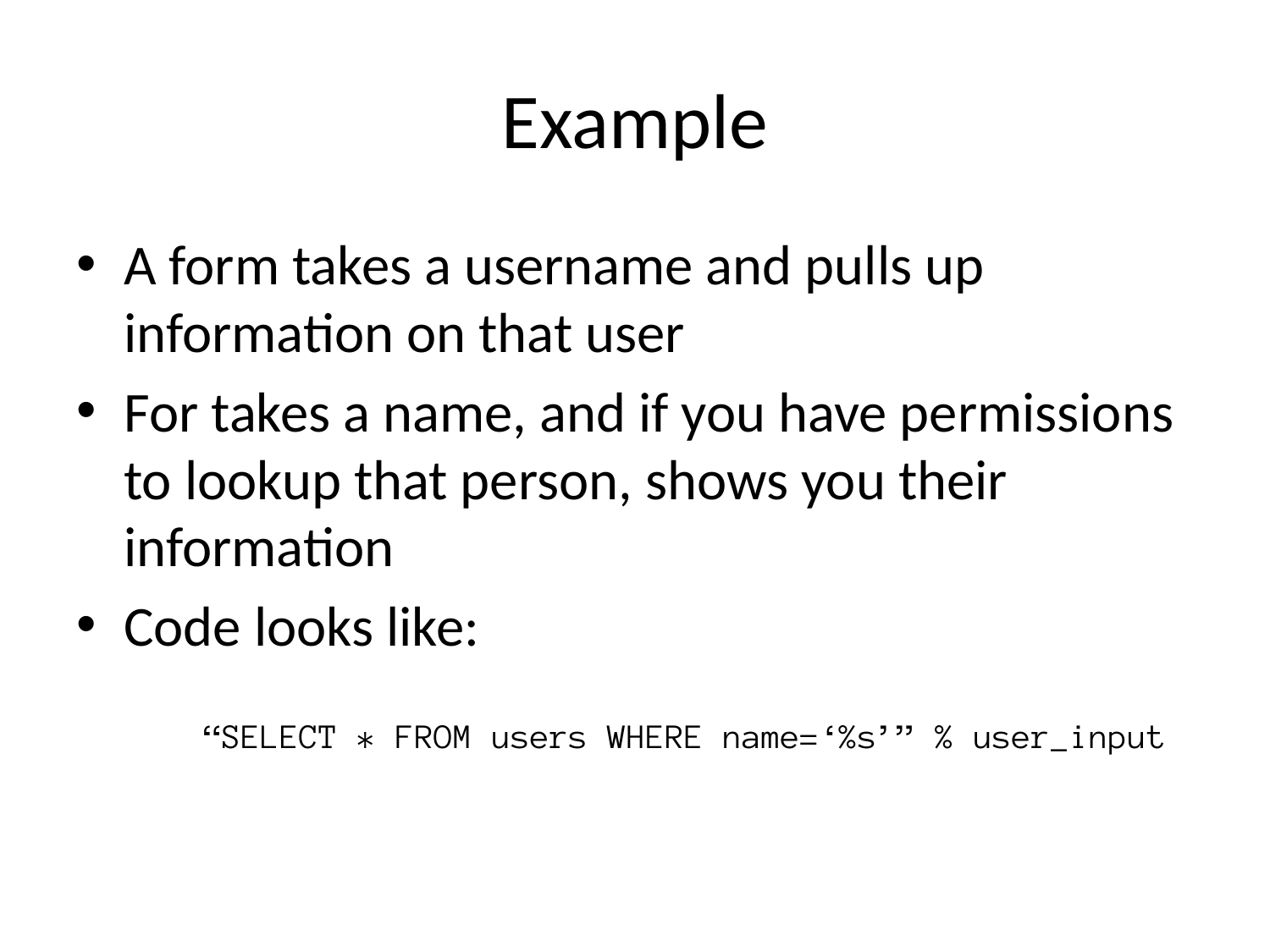

# Example
A form takes a username and pulls up information on that user
For takes a name, and if you have permissions to lookup that person, shows you their information
Code looks like:

	“SELECT * FROM users WHERE name=‘%s’” % user_input